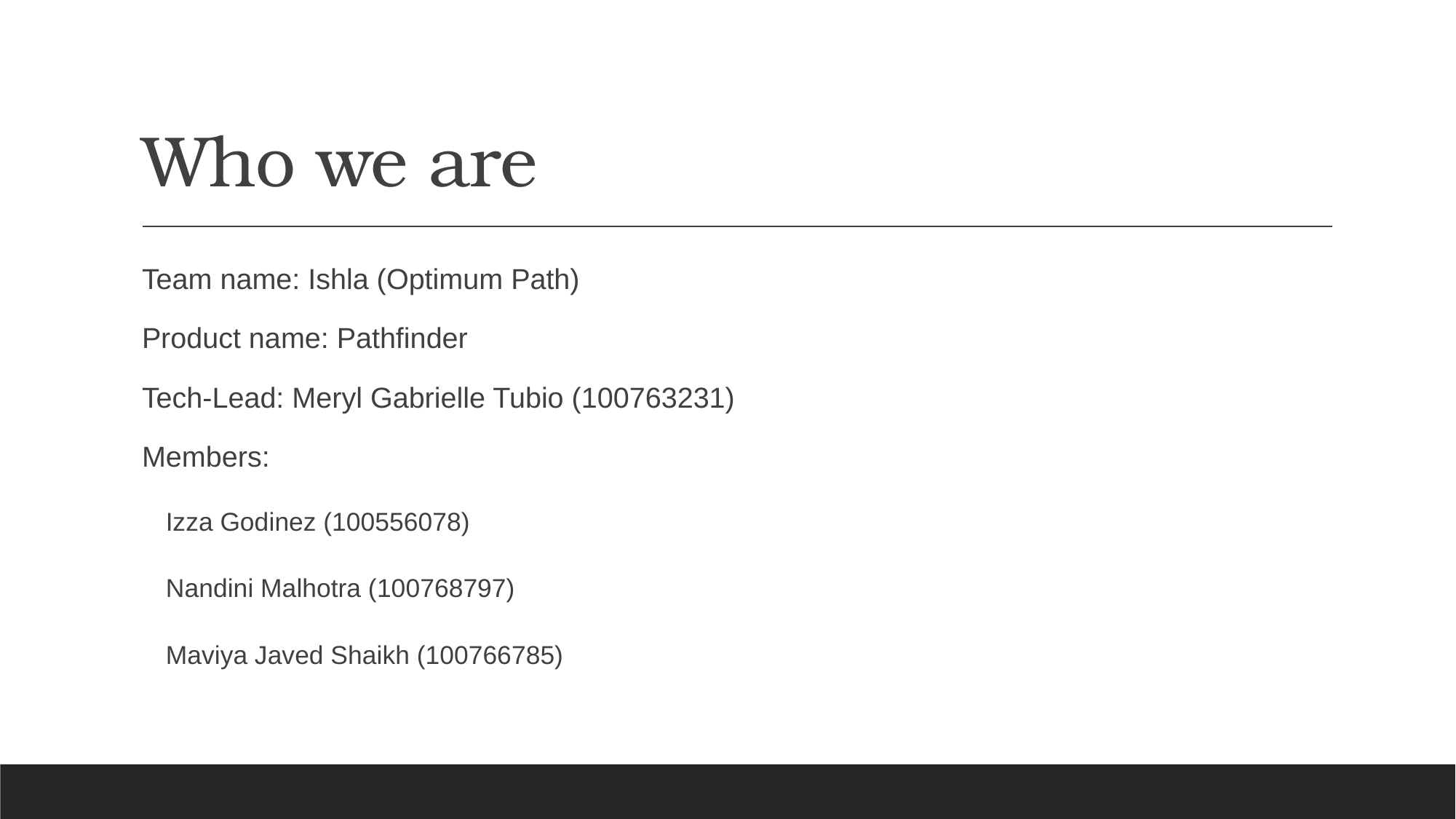

# Who we are
Team name: Ishla (Optimum Path)
Product name: Pathfinder
Tech-Lead: Meryl Gabrielle Tubio (100763231)
Members:
Izza Godinez (100556078)
Nandini Malhotra (100768797)
Maviya Javed Shaikh (100766785)